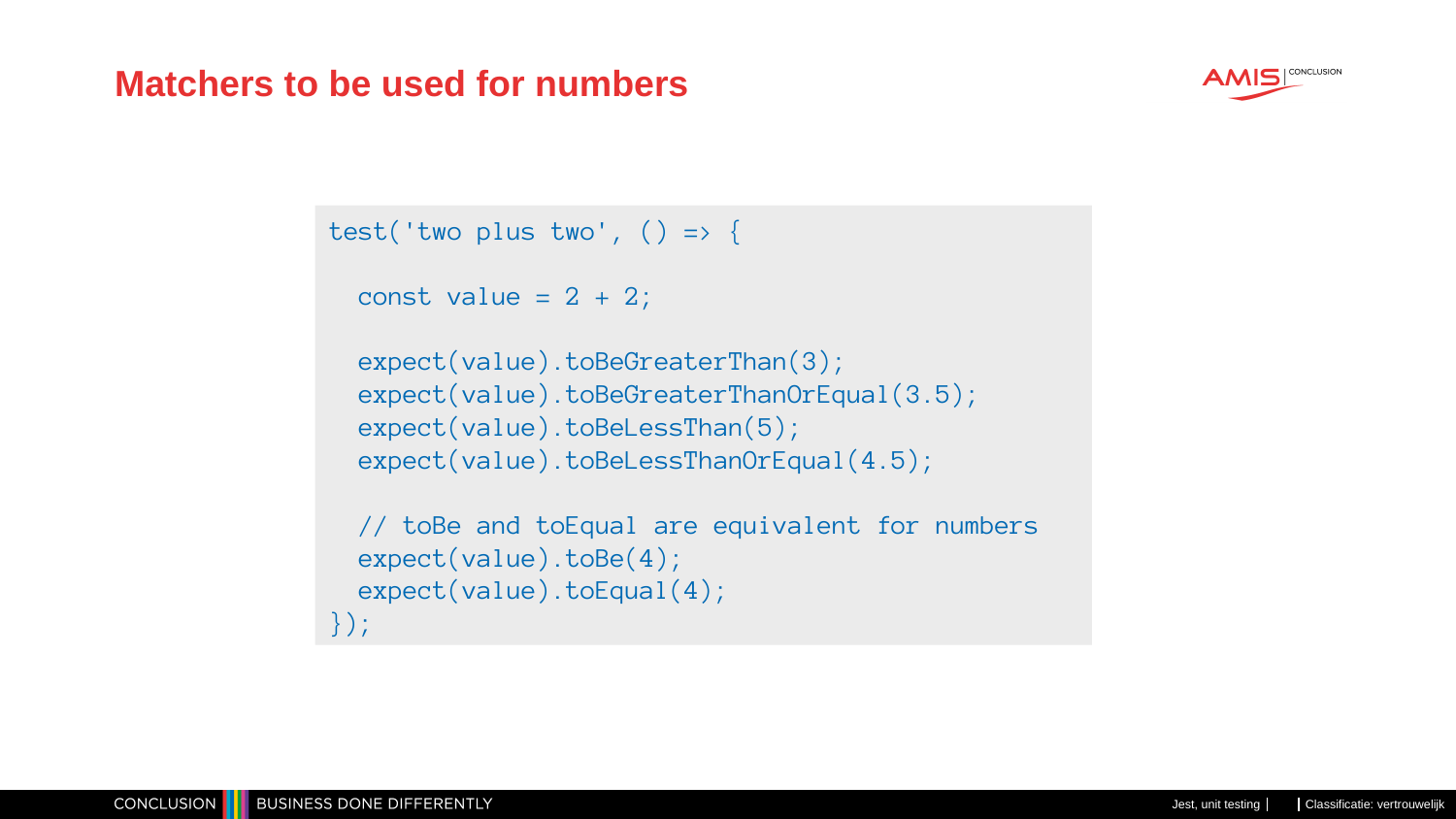

# Matchers to be used for numbers
test('two plus two', () => {

  const value = 2 + 2;

  expect(value).toBeGreaterThan(3);
  expect(value).toBeGreaterThanOrEqual(3.5);
  expect(value).toBeLessThan(5);
  expect(value).toBeLessThanOrEqual(4.5);

  // toBe and toEqual are equivalent for numbers
  expect(value).toBe(4);
  expect(value).toEqual(4);
});
Jest, unit testing